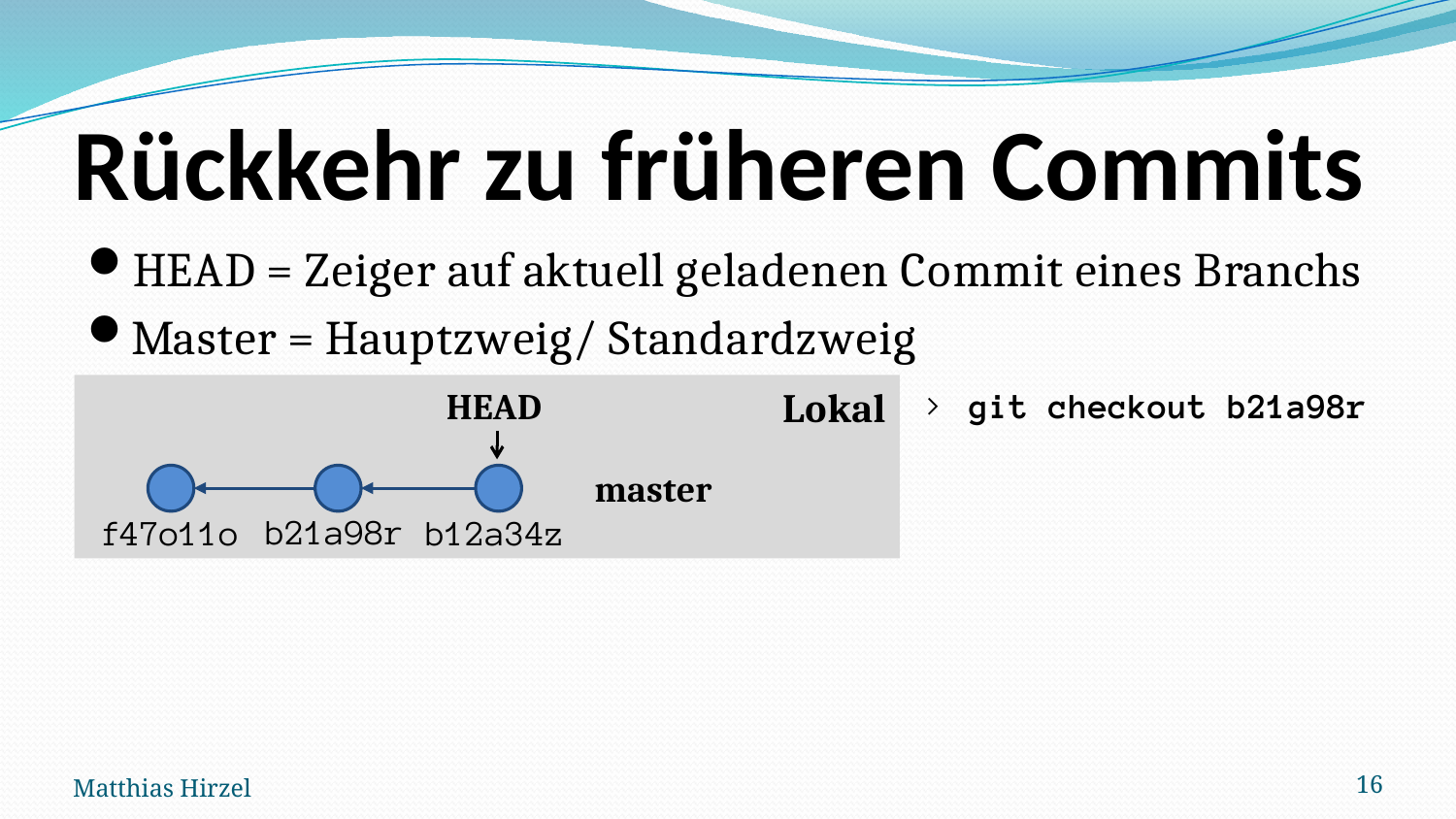

# Rückkehr zu früheren Commits
HEAD = Zeiger auf aktuell geladenen Commit eines Branchs
Master = Hauptzweig/ Standardzweig

Lokal
git checkout b21a98r
HEAD
master

b21a98r
f47o11o
b12a34z
Matthias Hirzel
16